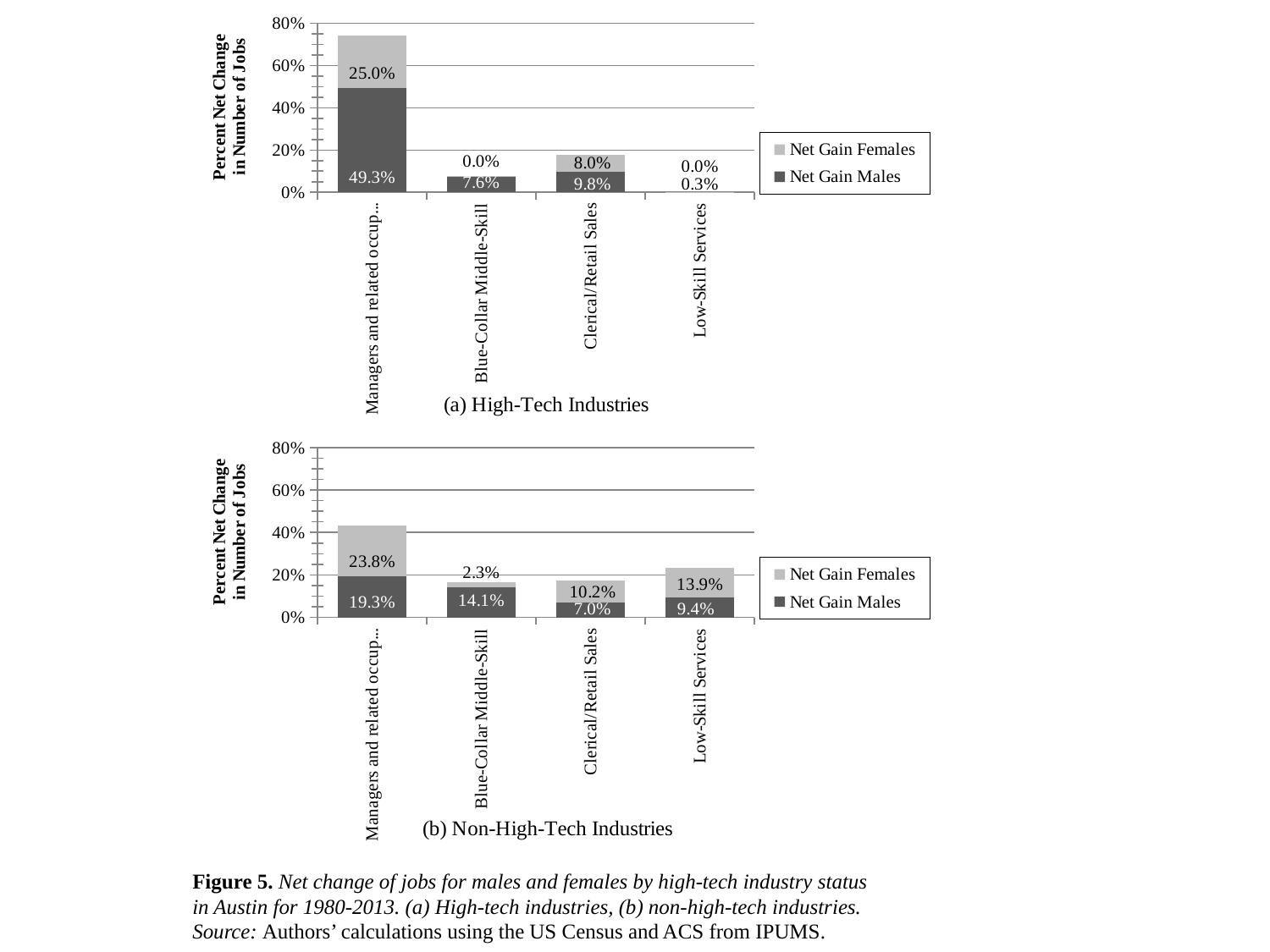

### Chart: (a) High-Tech Industries

| Category | Net Gain Males | Net Gain Females |
|---|---|---|
| Managers and related occupations | 0.493202585246267 | 0.249616352001019 |
| Blue-Collar Middle-Skill | 0.0762138240631666 | 0.000490305326498774 |
| Clerical/Retail Sales | 0.0980610652997549 | 0.0797096373650865 |
| Low-Skill Services | 8.91464229997772e-05 | 0.00261708427520774 |

### Chart: (b) Non-High-Tech Industries

| Category | Net Gain Males | Net Gain Females |
|---|---|---|
| Managers and related occupations | 0.193120882998093 | 0.23770183503034 |
| Blue-Collar Middle-Skill | 0.141218782349358 | 0.0230668606102566 |
| Clerical/Retail Sales | 0.0699428487739281 | 0.102354617199956 |
| Low-Skill Services | 0.093572234556354 | 0.139021938481715 |
Figure 5. Net change of jobs for males and females by high-tech industry status in Austin for 1980-2013. (a) High-tech industries, (b) non-high-tech industries. Source: Authors’ calculations using the US Census and ACS from IPUMS.